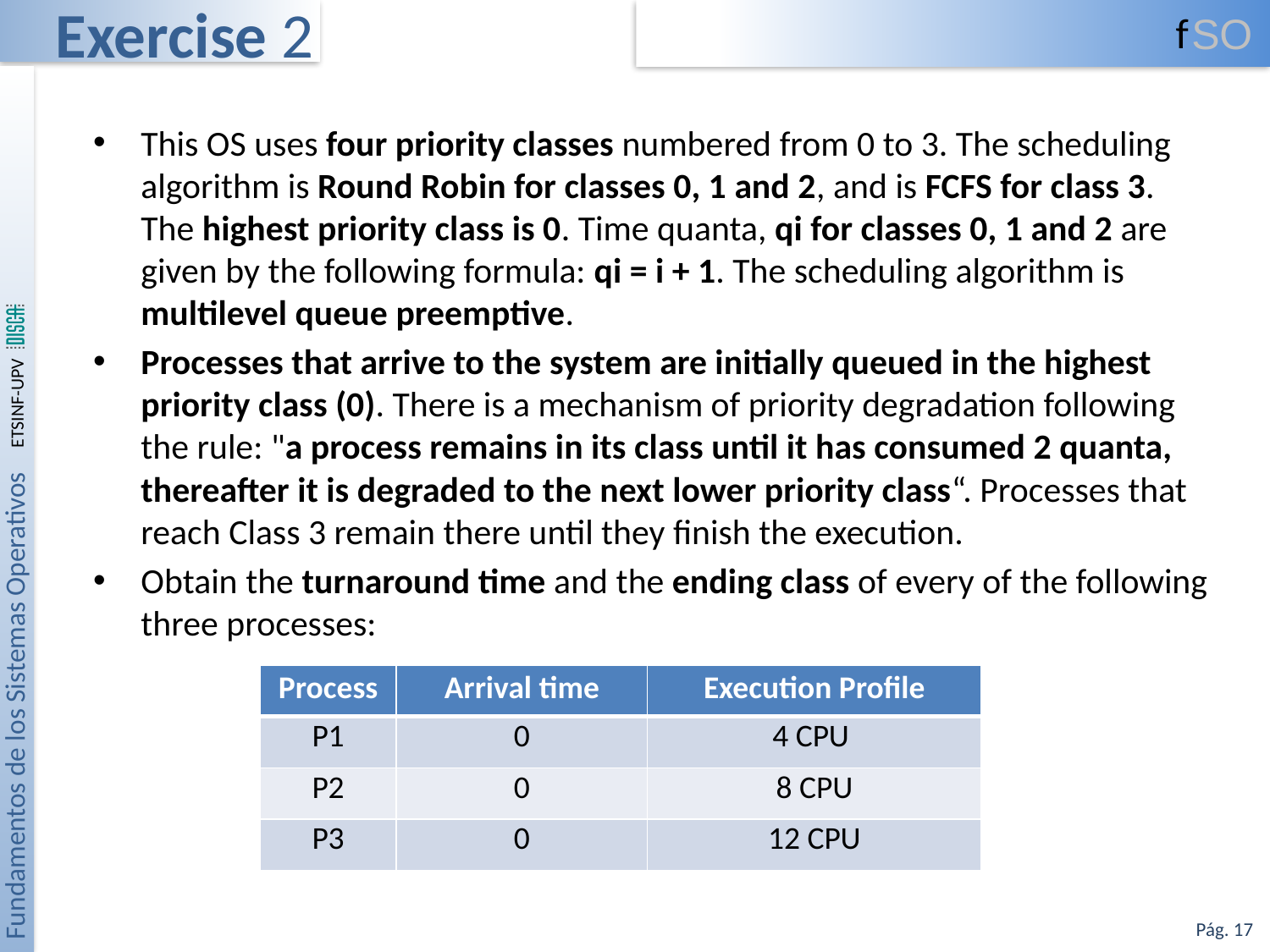

# Exercise 2
This OS uses four priority classes numbered from 0 to 3. The scheduling algorithm is Round Robin for classes 0, 1 and 2, and is FCFS for class 3. The highest priority class is 0. Time quanta, qi for classes 0, 1 and 2 are given by the following formula: qi = i + 1. The scheduling algorithm is multilevel queue preemptive.
Processes that arrive to the system are initially queued in the highest priority class (0). There is a mechanism of priority degradation following the rule: "a process remains in its class until it has consumed 2 quanta, thereafter it is degraded to the next lower priority class“. Processes that reach Class 3 remain there until they finish the execution.
Obtain the turnaround time and the ending class of every of the following three processes:
| Process | Arrival time | Execution Profile |
| --- | --- | --- |
| P1 | 0 | 4 CPU |
| P2 | 0 | 8 CPU |
| P3 | 0 | 12 CPU |